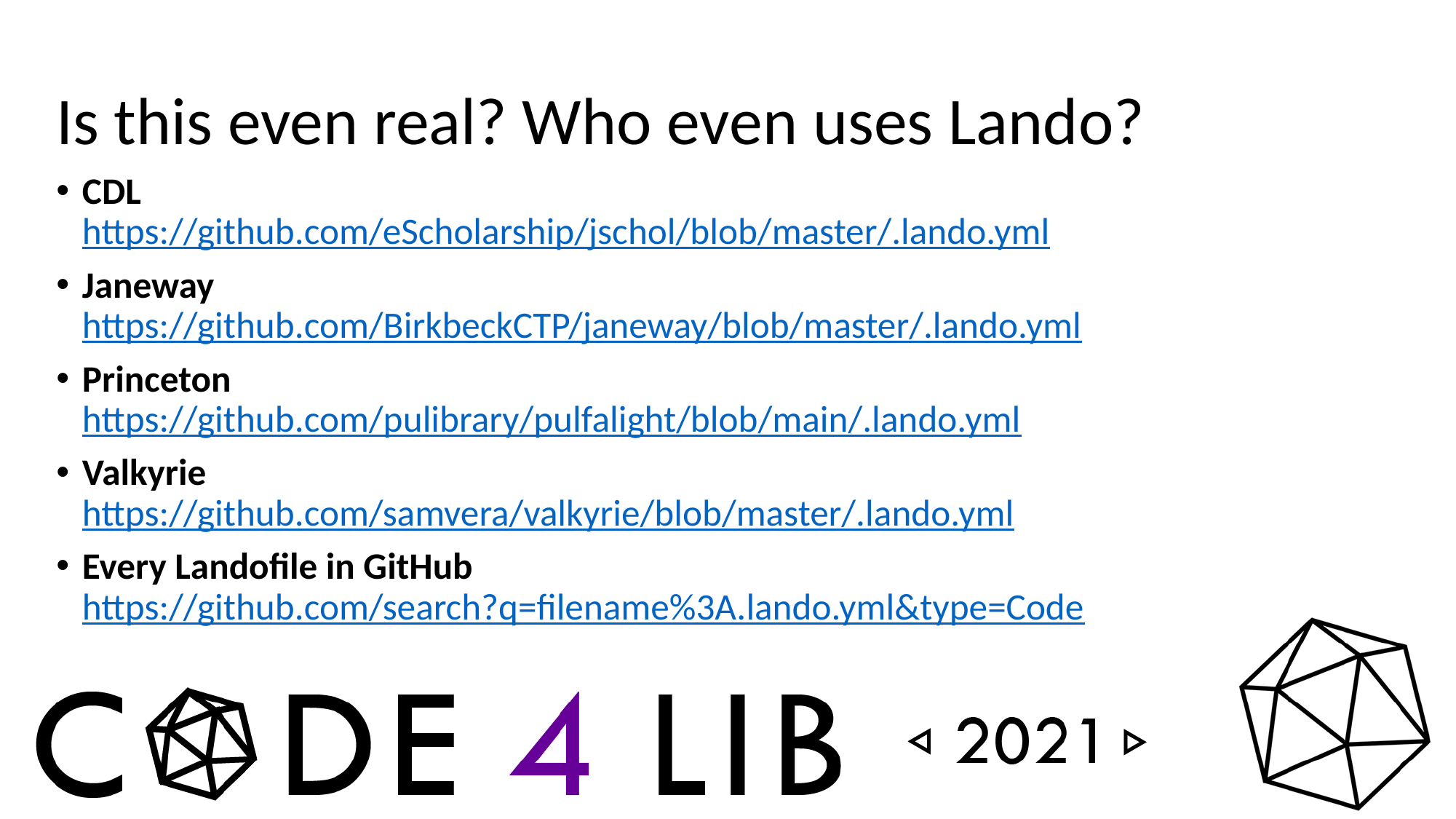

# Is this even real? Who even uses Lando?
CDL
https://github.com/eScholarship/jschol/blob/master/.lando.yml
Janeway
https://github.com/BirkbeckCTP/janeway/blob/master/.lando.yml
Princeton
https://github.com/pulibrary/pulfalight/blob/main/.lando.yml
Valkyrie
https://github.com/samvera/valkyrie/blob/master/.lando.yml
Every Landofile in GitHub
https://github.com/search?q=filename%3A.lando.yml&type=Code